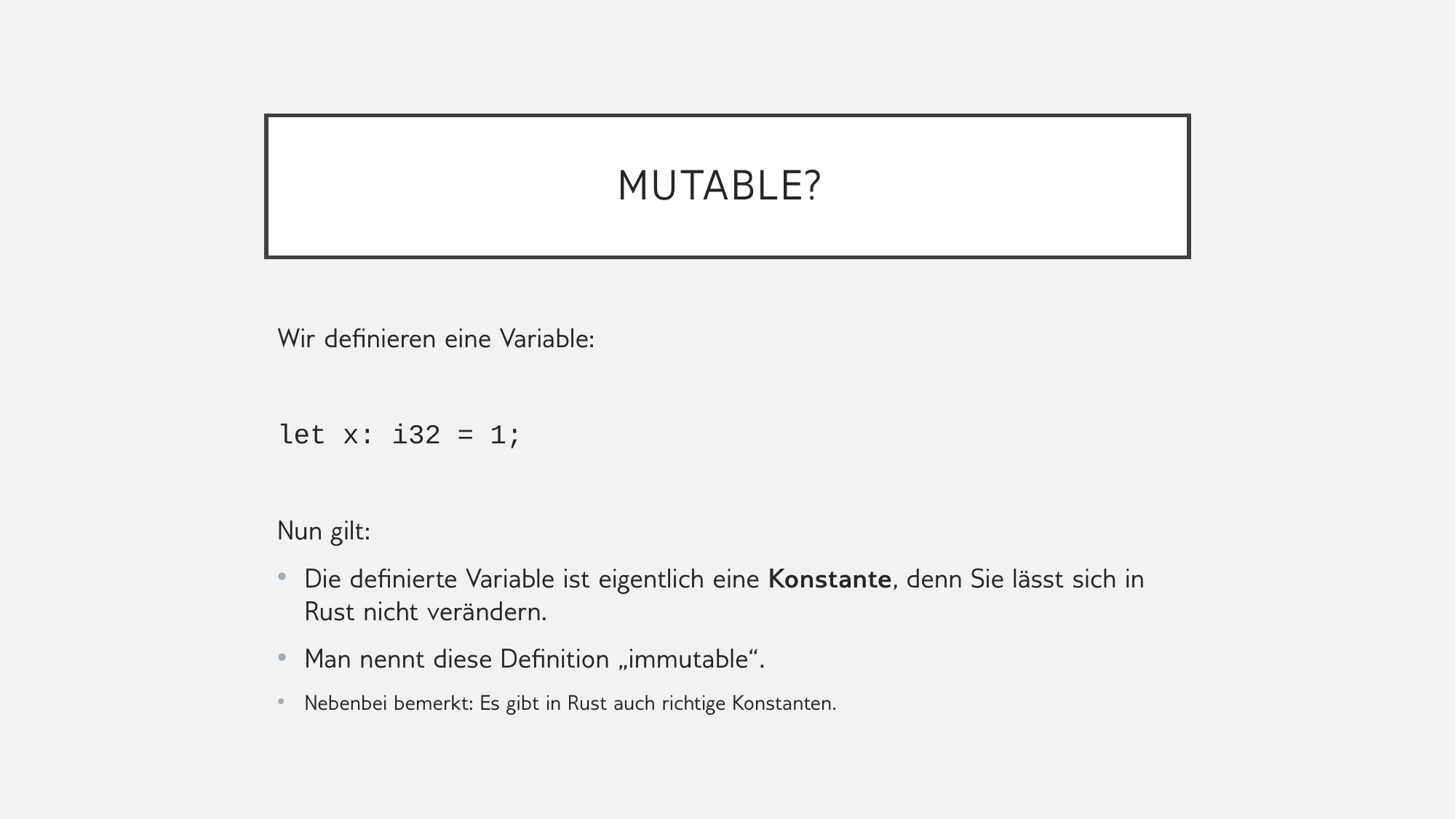

# Mutable?
Wir definieren eine Variable:

let x: i32 = 1;

Nun gilt:
Die definierte Variable ist eigentlich eine Konstante, denn Sie lässt sich in Rust nicht verändern.
Man nennt diese Definition „immutable“.
Nebenbei bemerkt: Es gibt in Rust auch richtige Konstanten.